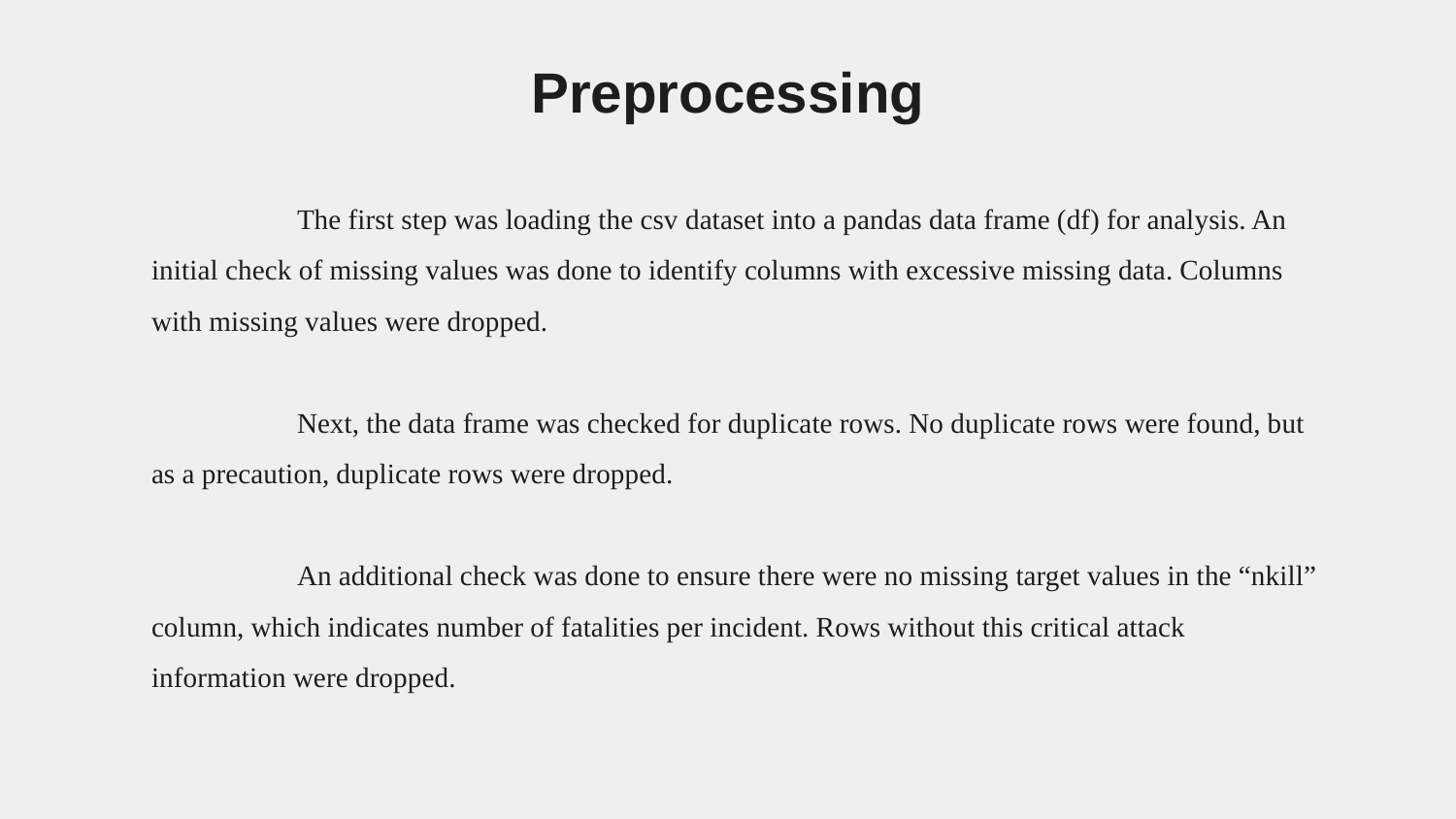

# Preprocessing
	The first step was loading the csv dataset into a pandas data frame (df) for analysis. An initial check of missing values was done to identify columns with excessive missing data. Columns with missing values were dropped.

	Next, the data frame was checked for duplicate rows. No duplicate rows were found, but as a precaution, duplicate rows were dropped.

	An additional check was done to ensure there were no missing target values in the “nkill” column, which indicates number of fatalities per incident. Rows without this critical attack information were dropped.